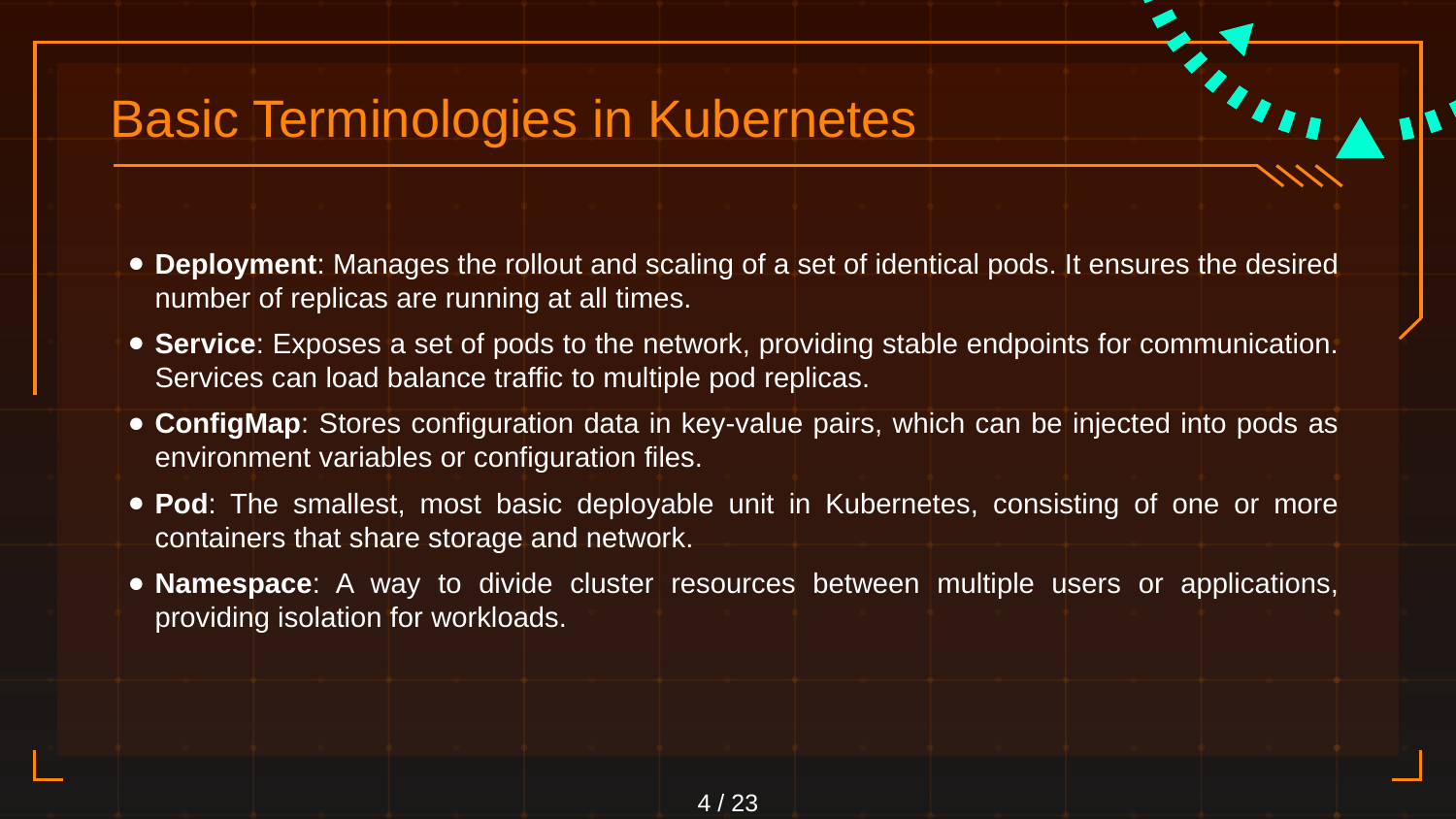

# Basic Terminologies in Kubernetes
Deployment: Manages the rollout and scaling of a set of identical pods. It ensures the desired number of replicas are running at all times.
Service: Exposes a set of pods to the network, providing stable endpoints for communication. Services can load balance traffic to multiple pod replicas.
ConfigMap: Stores configuration data in key-value pairs, which can be injected into pods as environment variables or configuration files.
Pod: The smallest, most basic deployable unit in Kubernetes, consisting of one or more containers that share storage and network.
Namespace: A way to divide cluster resources between multiple users or applications, providing isolation for workloads.
4 / 23